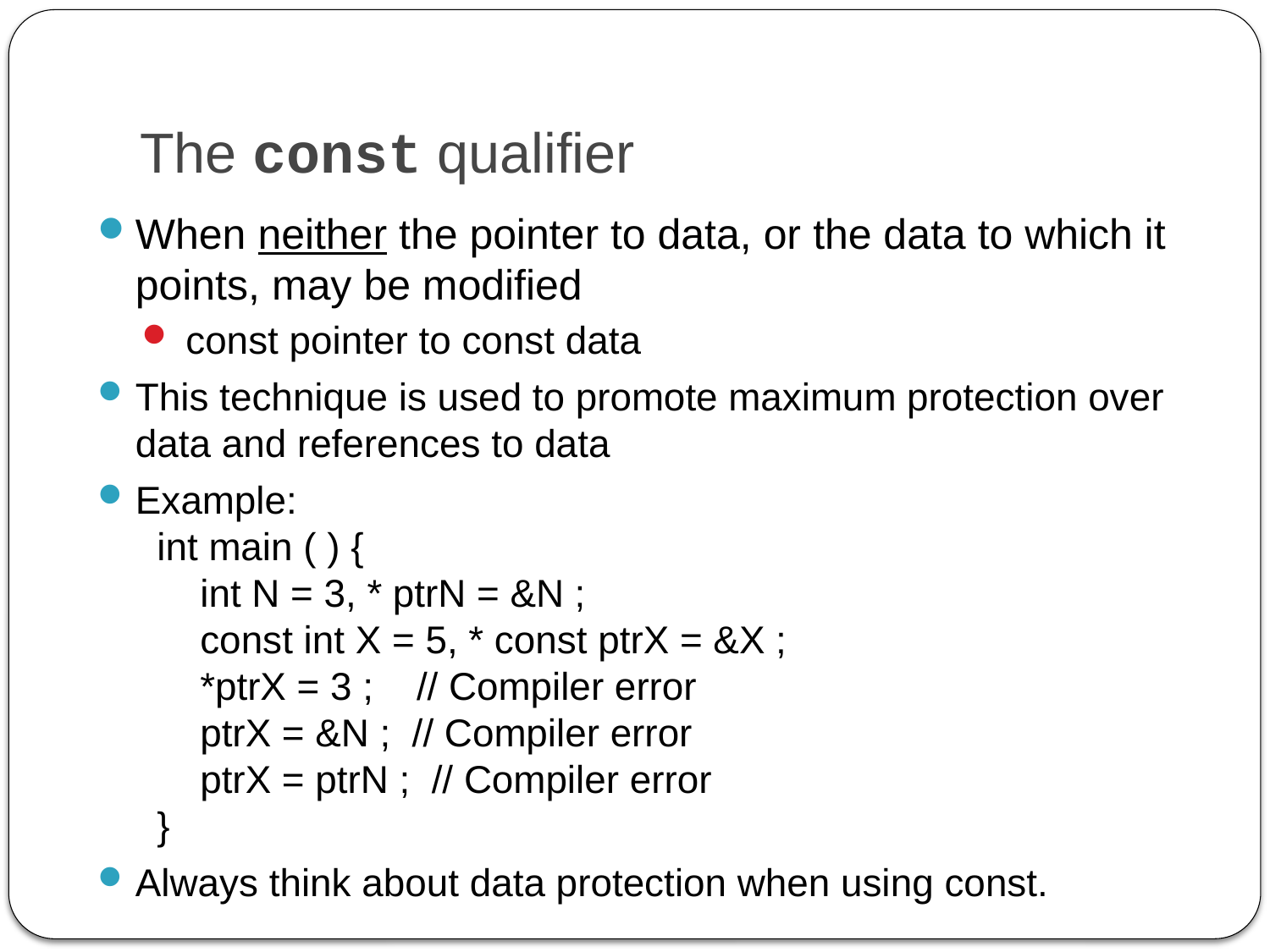

# The const qualifier
When neither the pointer to data, or the data to which it points, may be modified
 const pointer to const data
This technique is used to promote maximum protection over data and references to data
Example:
  int main ( ) {
      int N = 3, * ptrN = &N ;
      const int X = 5, * const ptrX = &X ;
      *ptrX = 3 ;    // Compiler error
      ptrX = &N ;  // Compiler error
      ptrX = ptrN ;  // Compiler error
  }
Always think about data protection when using const.